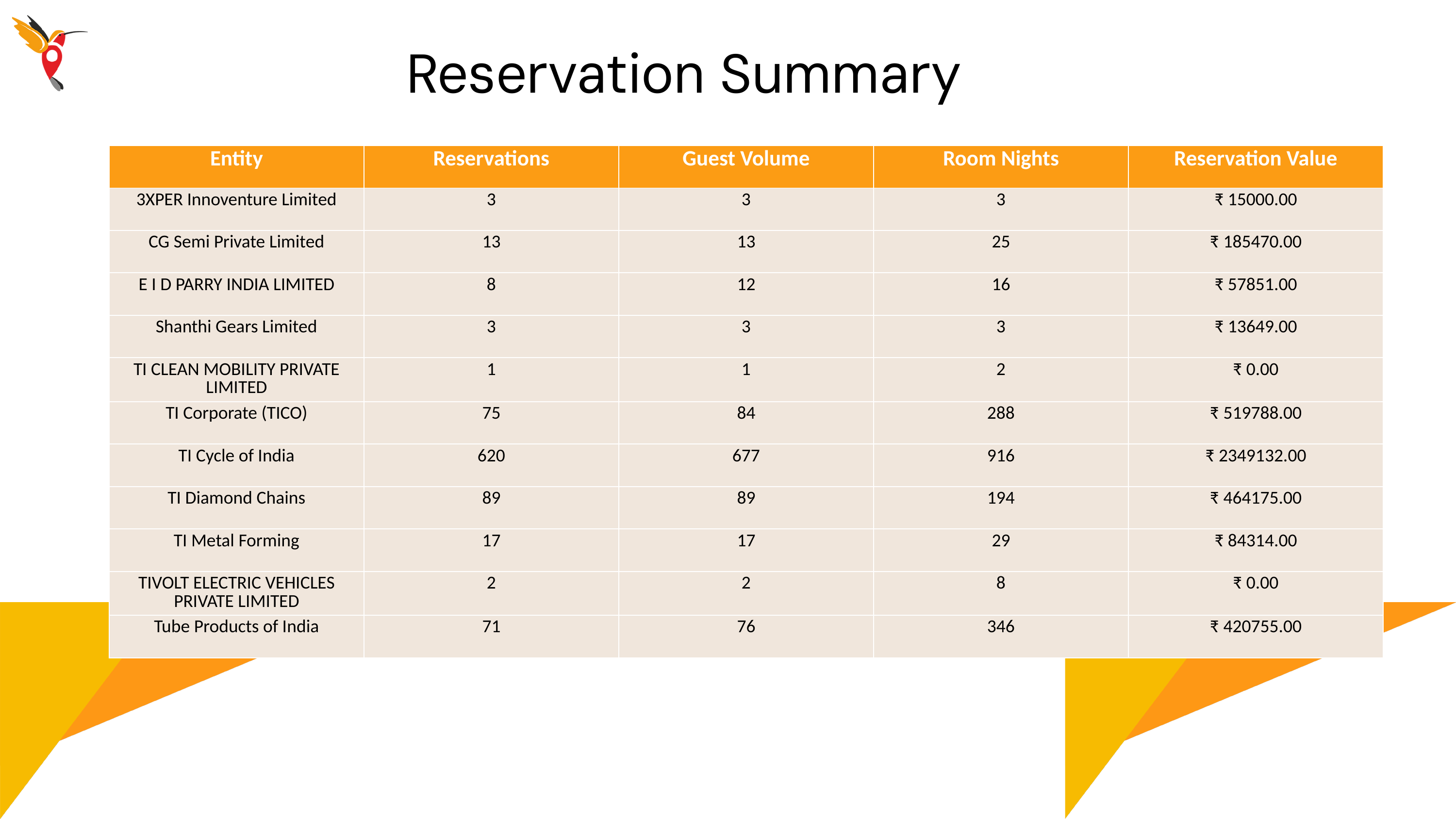

Reservation Summary

| Entity | Reservations | Guest Volume | Room Nights | Reservation Value |
| --- | --- | --- | --- | --- |
| 3XPER Innoventure Limited | 3 | 3 | 3 | ₹ 15000.00 |
| CG Semi Private Limited | 13 | 13 | 25 | ₹ 185470.00 |
| E I D PARRY INDIA LIMITED | 8 | 12 | 16 | ₹ 57851.00 |
| Shanthi Gears Limited | 3 | 3 | 3 | ₹ 13649.00 |
| TI CLEAN MOBILITY PRIVATE LIMITED | 1 | 1 | 2 | ₹ 0.00 |
| TI Corporate (TICO) | 75 | 84 | 288 | ₹ 519788.00 |
| TI Cycle of India | 620 | 677 | 916 | ₹ 2349132.00 |
| TI Diamond Chains | 89 | 89 | 194 | ₹ 464175.00 |
| TI Metal Forming | 17 | 17 | 29 | ₹ 84314.00 |
| TIVOLT ELECTRIC VEHICLES PRIVATE LIMITED | 2 | 2 | 8 | ₹ 0.00 |
| Tube Products of India | 71 | 76 | 346 | ₹ 420755.00 |